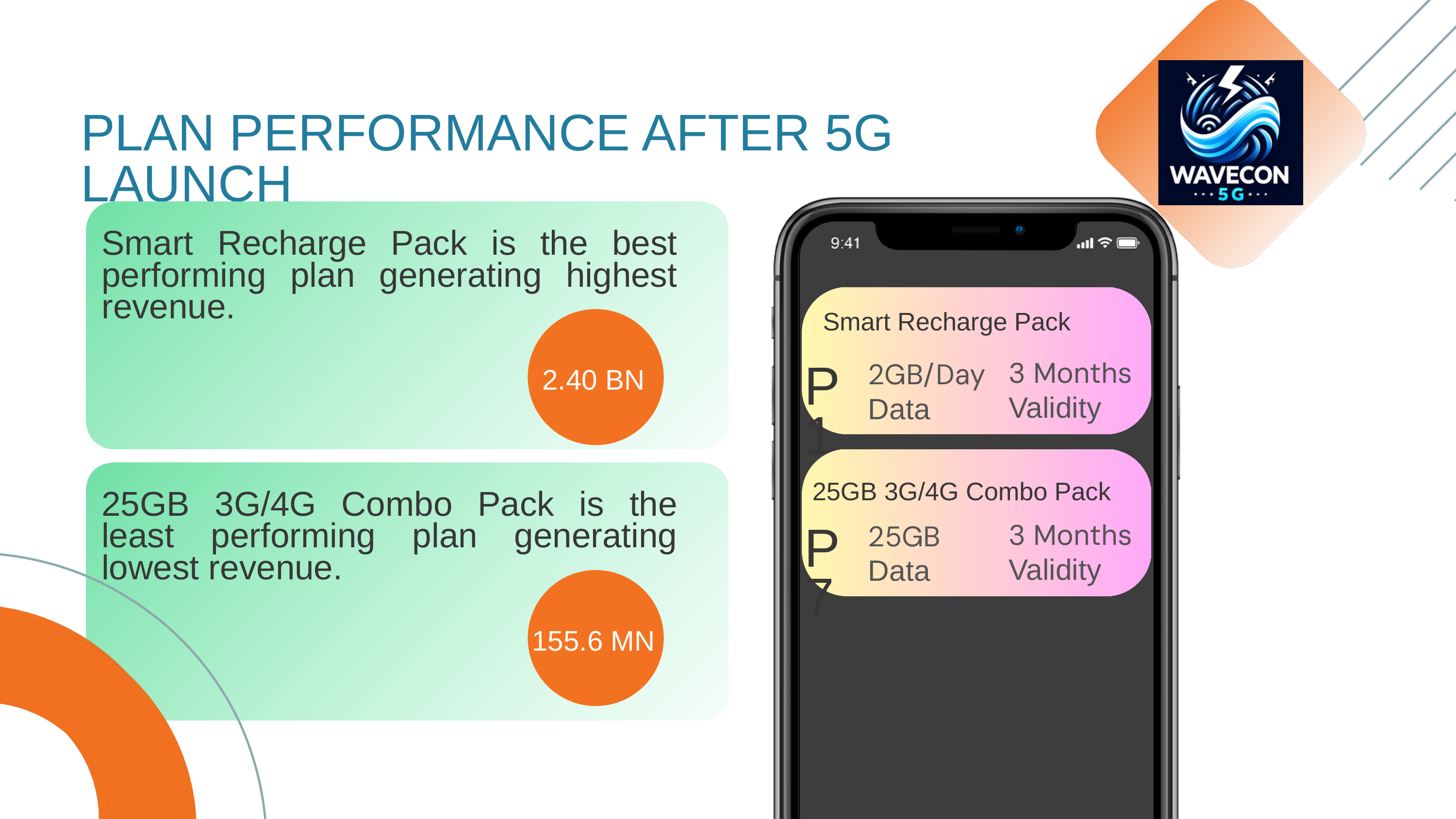

PLAN PERFORMANCE AFTER 5G LAUNCH

Smart Recharge Pack is the best performing plan generating highest revenue.

Smart Recharge Pack

3 Months
Validity
2.40 BN
2GB/Day
Data
P1
Olivia Wilson
25GB 3G/4G Combo Pack
+10K
25GB 3G/4G Combo Pack is the least performing plan generating lowest revenue.
5.60 MN
7.00 MN
3 Months
Validity
25GB
Data
P7

155.6 MN